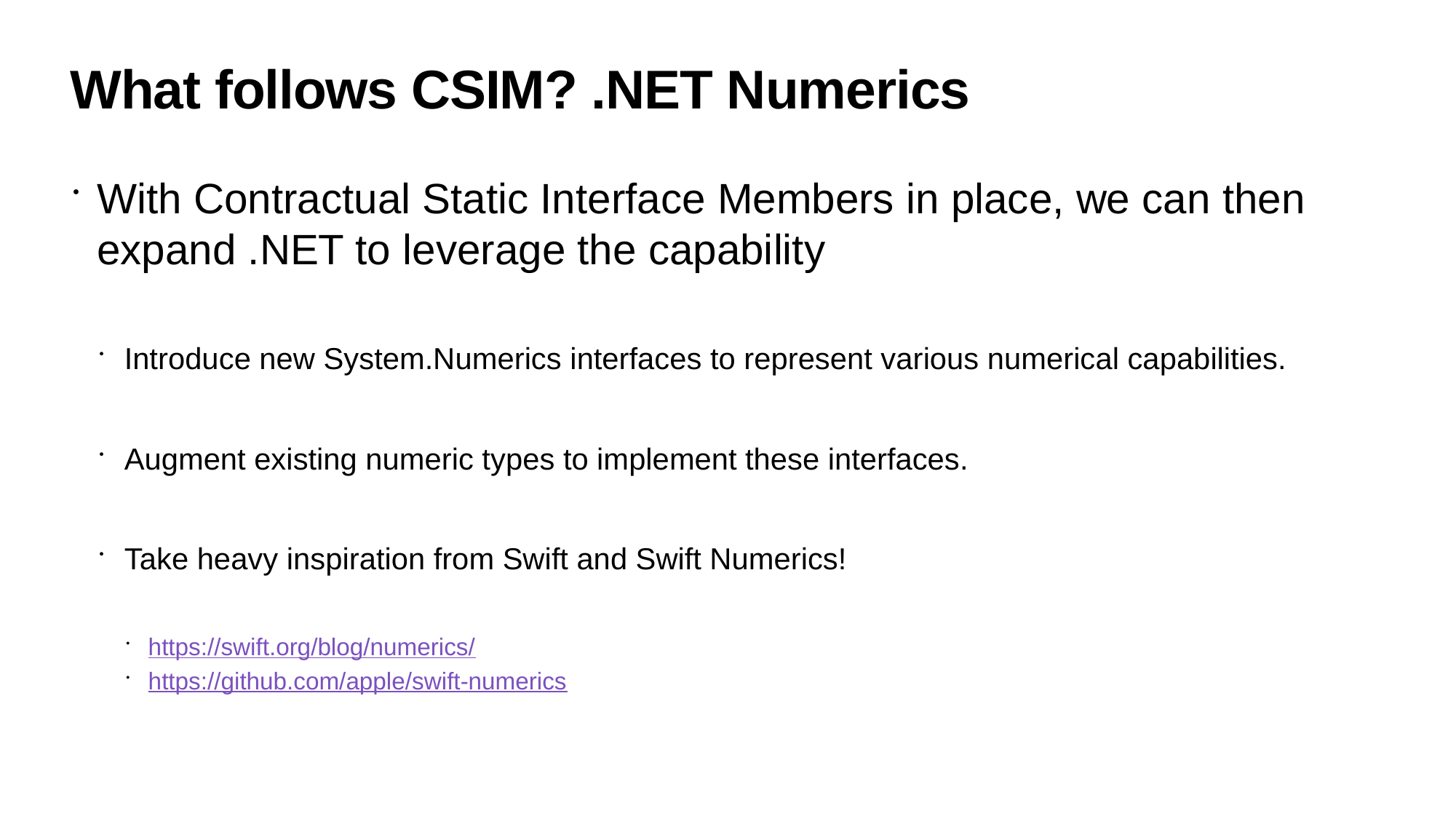

# What follows CSIM? .NET Numerics
With Contractual Static Interface Members in place, we can then expand .NET to leverage the capability

Introduce new System.Numerics interfaces to represent various numerical capabilities.

Augment existing numeric types to implement these interfaces.

Take heavy inspiration from Swift and Swift Numerics!

https://swift.org/blog/numerics/
https://github.com/apple/swift-numerics